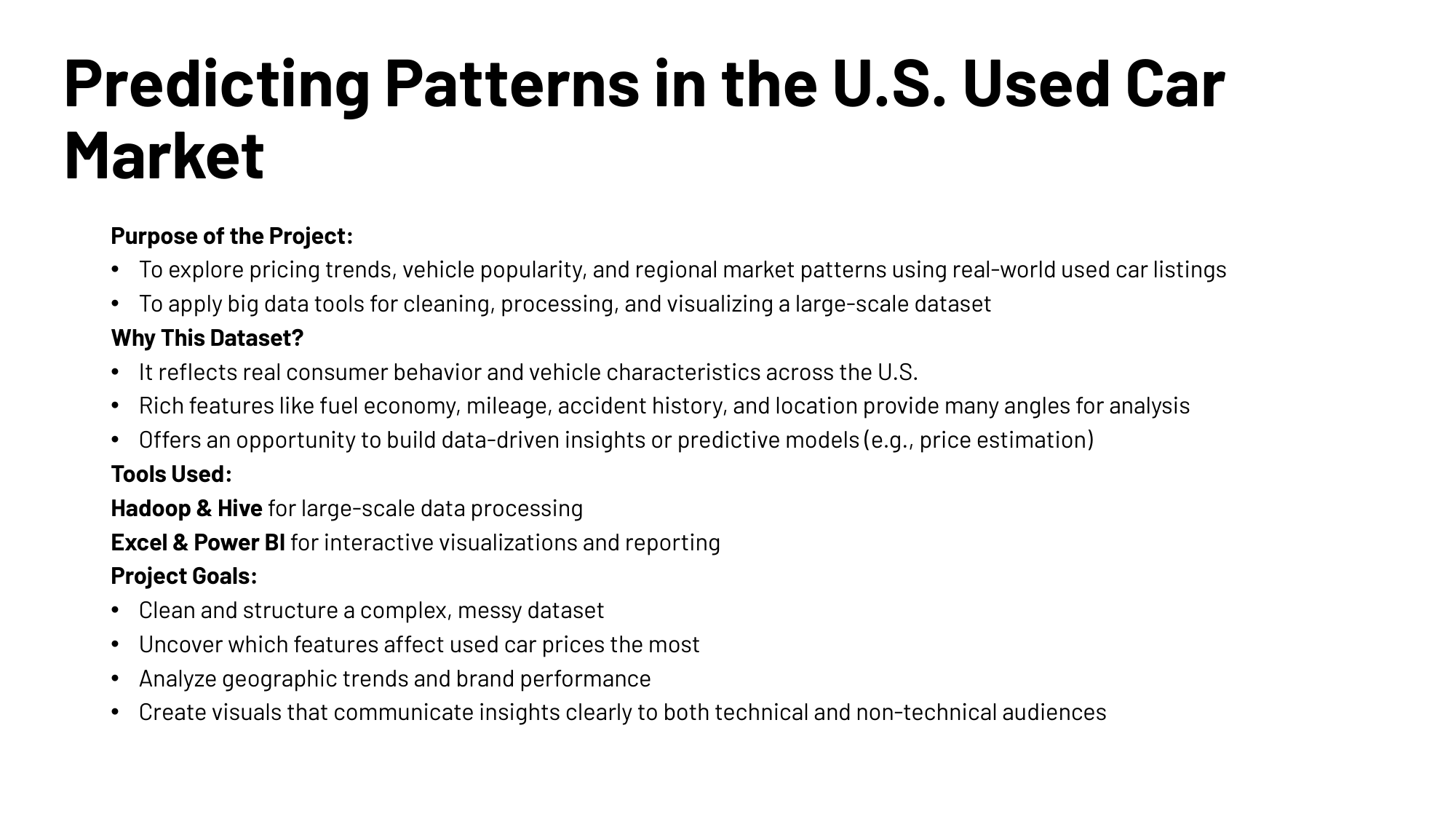

# Predicting Patterns in the U.S. Used Car Market

Purpose of the Project:
To explore pricing trends, vehicle popularity, and regional market patterns using real-world used car listings
To apply big data tools for cleaning, processing, and visualizing a large-scale dataset
Why This Dataset?
It reflects real consumer behavior and vehicle characteristics across the U.S.
Rich features like fuel economy, mileage, accident history, and location provide many angles for analysis
Offers an opportunity to build data-driven insights or predictive models (e.g., price estimation)
Tools Used:
Hadoop & Hive for large-scale data processing
Excel & Power BI for interactive visualizations and reporting
Project Goals:
Clean and structure a complex, messy dataset
Uncover which features affect used car prices the most
Analyze geographic trends and brand performance
Create visuals that communicate insights clearly to both technical and non-technical audiences